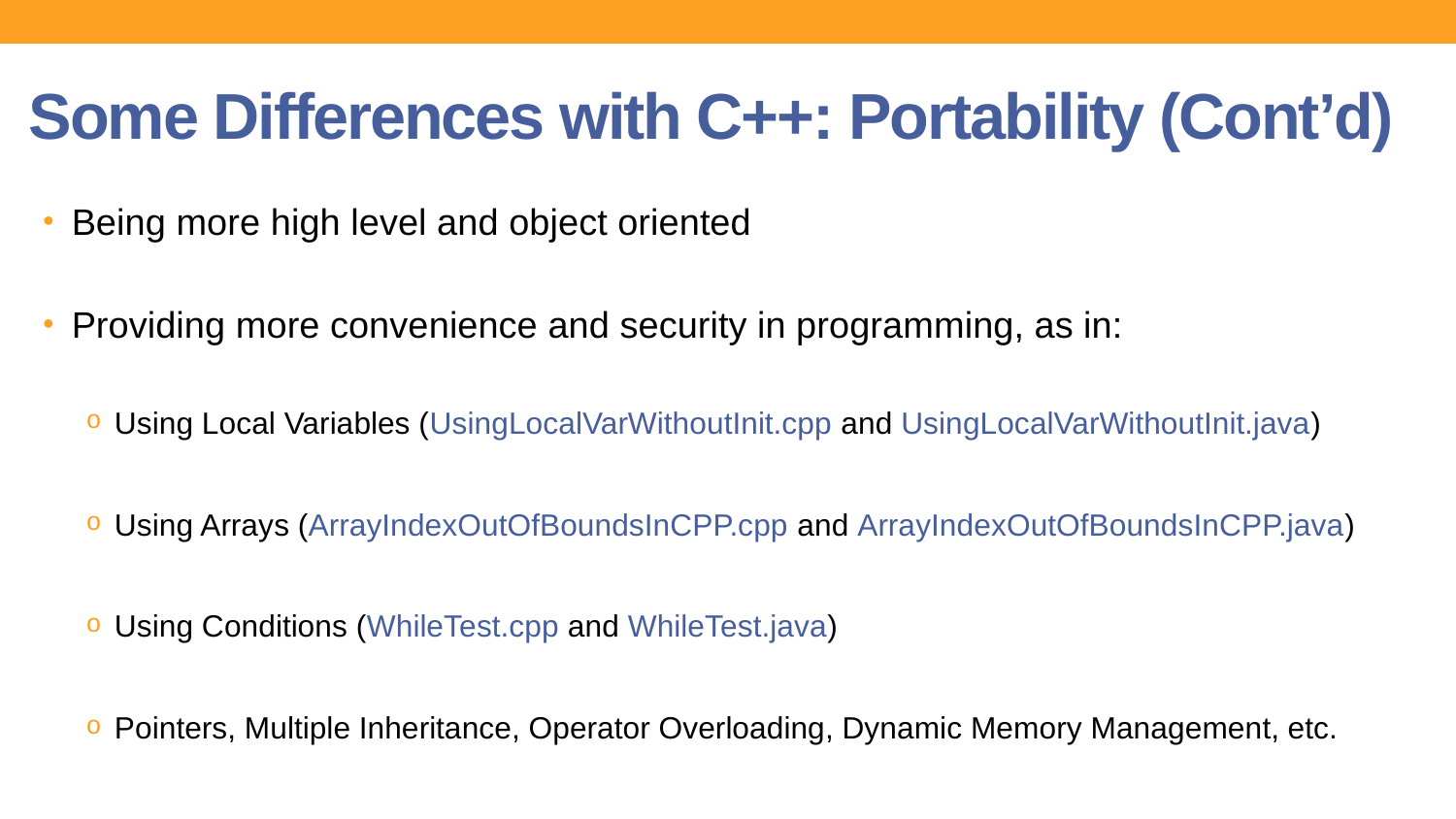

Some Differences with C++: Portability (Cont’d)
Being more high level and object oriented

Providing more convenience and security in programming, as in:

Using Local Variables (UsingLocalVarWithoutInit.cpp and UsingLocalVarWithoutInit.java)

Using Arrays (ArrayIndexOutOfBoundsInCPP.cpp and ArrayIndexOutOfBoundsInCPP.java)

Using Conditions (WhileTest.cpp and WhileTest.java)

Pointers, Multiple Inheritance, Operator Overloading, Dynamic Memory Management, etc.